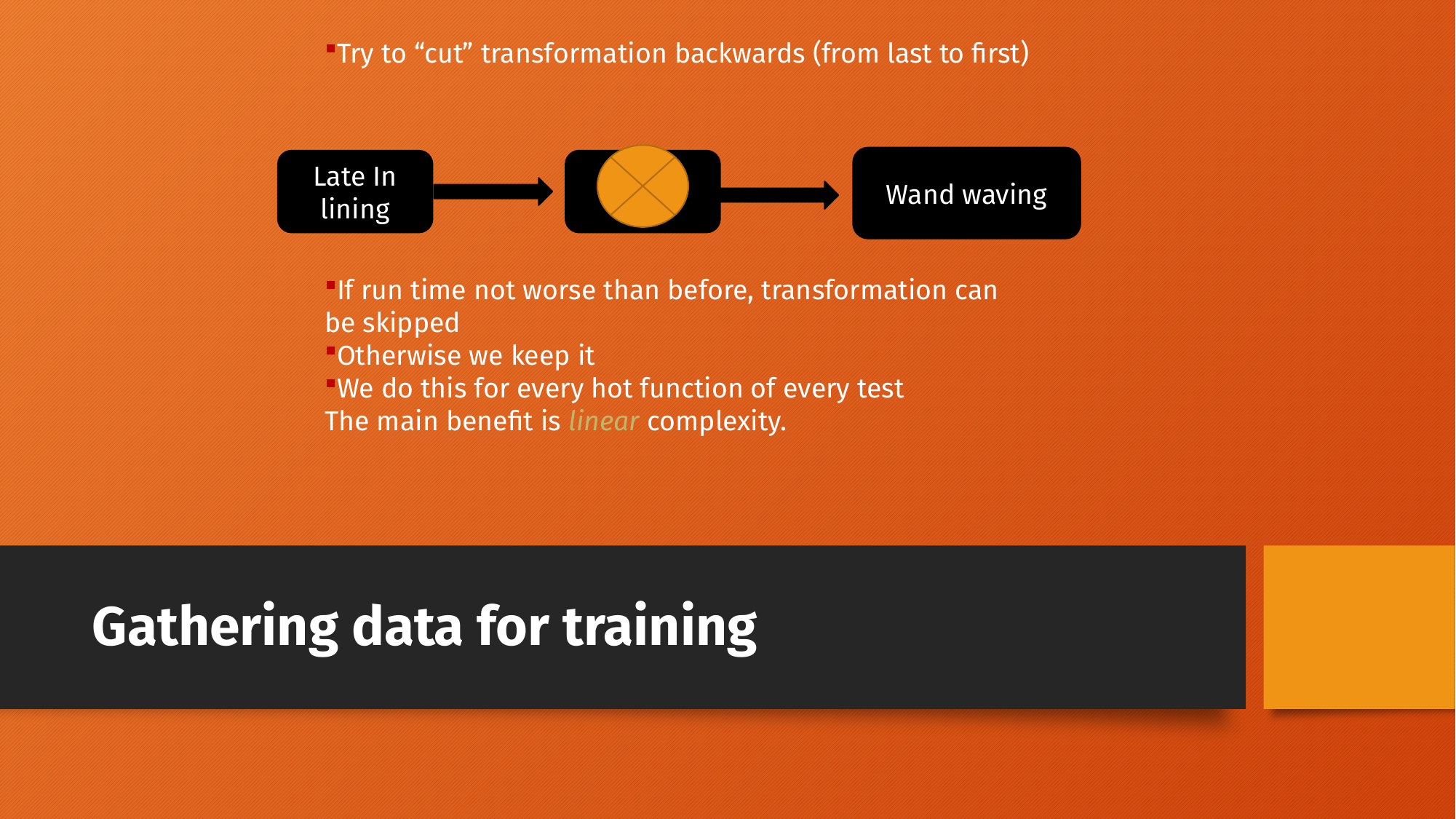

Try to “cut” transformation backwards (from last to first)

Wand waving
Late In lining
Unroll

If run time not worse than before, transformation can be skipped
Otherwise we keep it
We do this for every hot function of every test
The main benefit is linear complexity.
# Gathering data for training